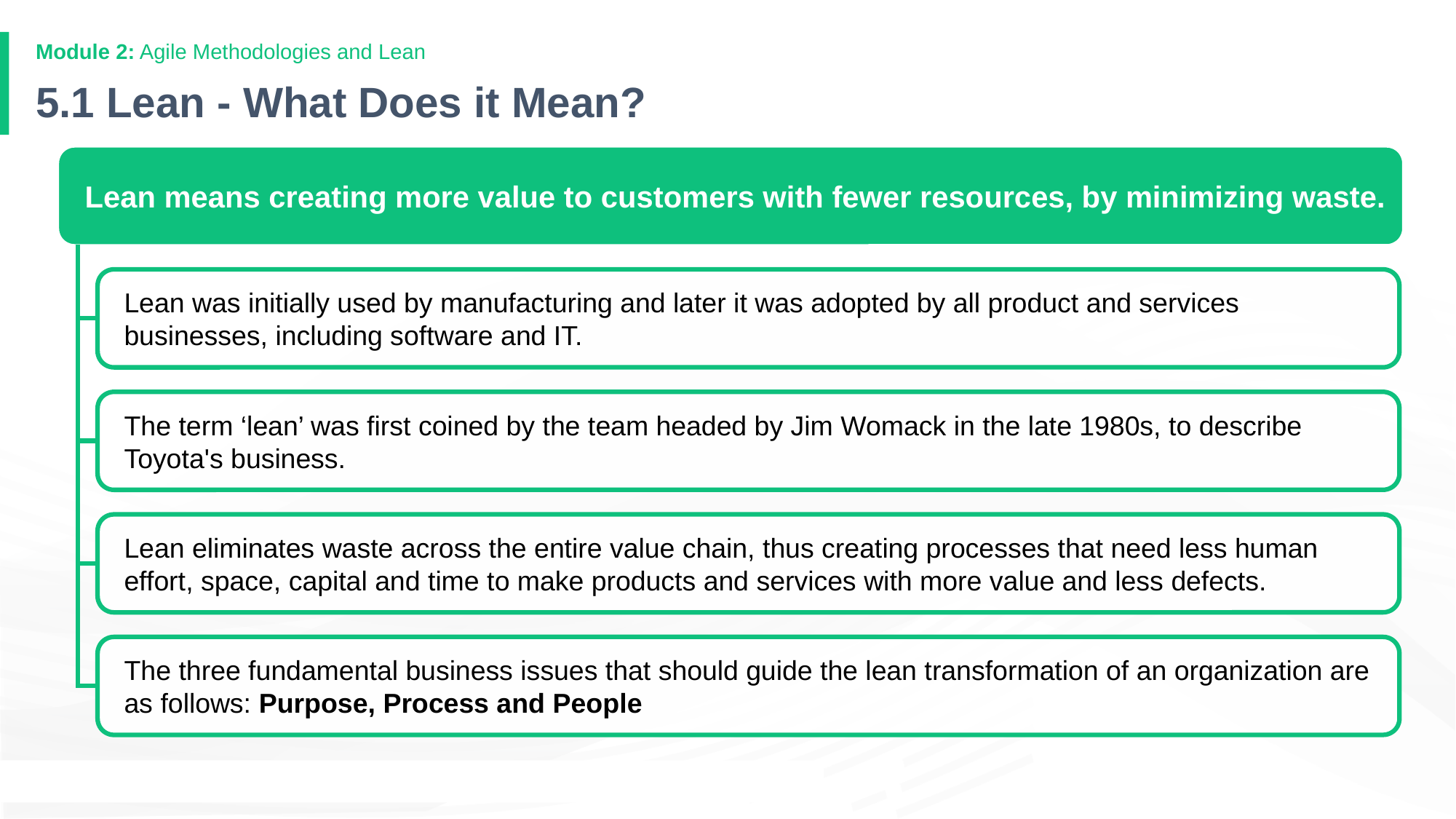

# 5.1 Lean - What Does it Mean?
Lean means creating more value to customers with fewer resources, by minimizing waste.

Lean was initially used by manufacturing and later it was adopted by all product and services businesses, including software and IT.
The term ‘lean’ was first coined by the team headed by Jim Womack in the late 1980s, to describe Toyota's business.
Lean eliminates waste across the entire value chain, thus creating processes that need less human effort, space, capital and time to make products and services with more value and less defects.
The three fundamental business issues that should guide the lean transformation of an organization are as follows: Purpose, Process and People